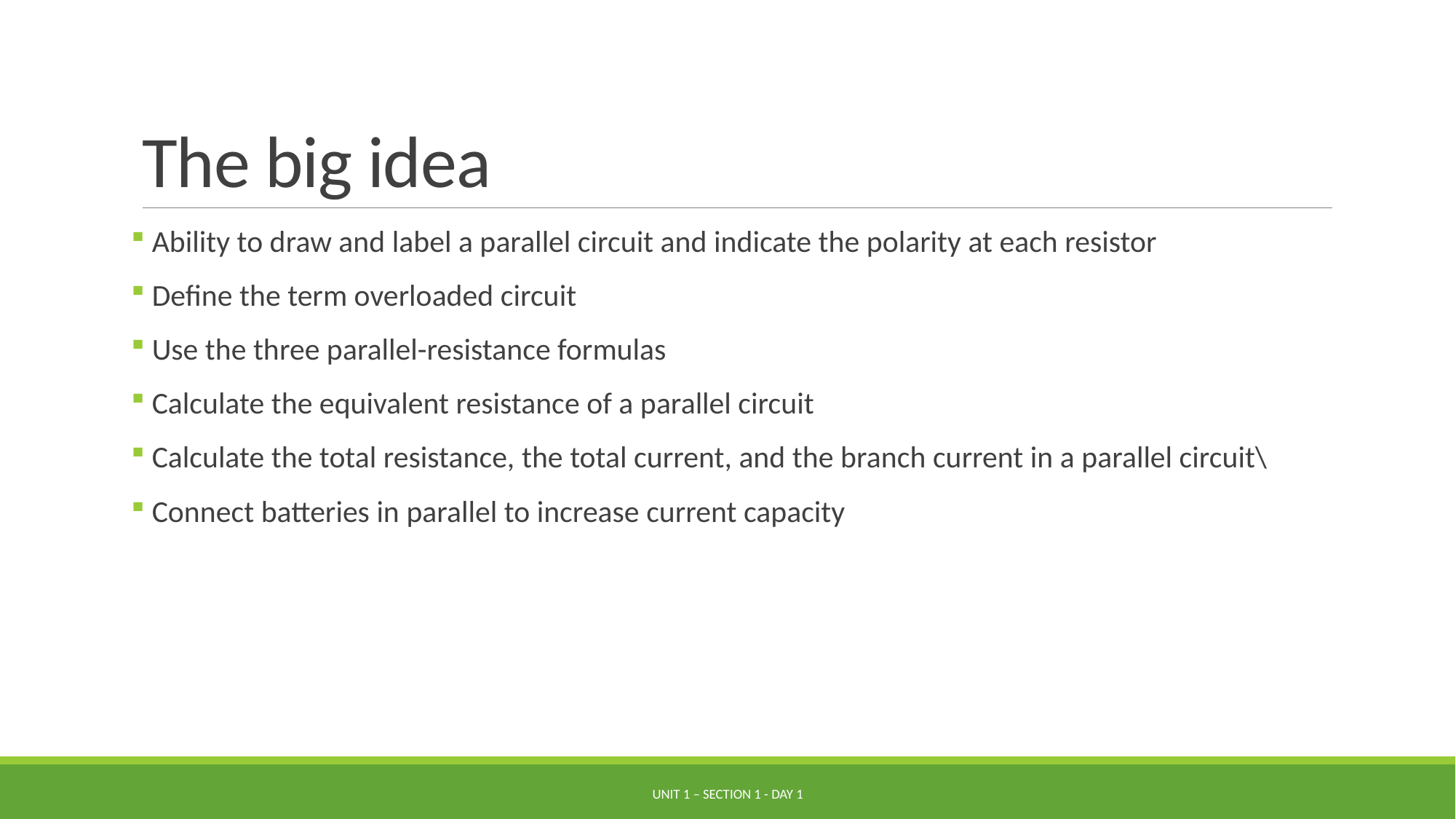

# The big idea
 Ability to draw and label a parallel circuit and indicate the polarity at each resistor
 Define the term overloaded circuit
 Use the three parallel-resistance formulas
 Calculate the equivalent resistance of a parallel circuit
 Calculate the total resistance, the total current, and the branch current in a parallel circuit\
 Connect batteries in parallel to increase current capacity
Unit 1 – Section 1 - Day 1